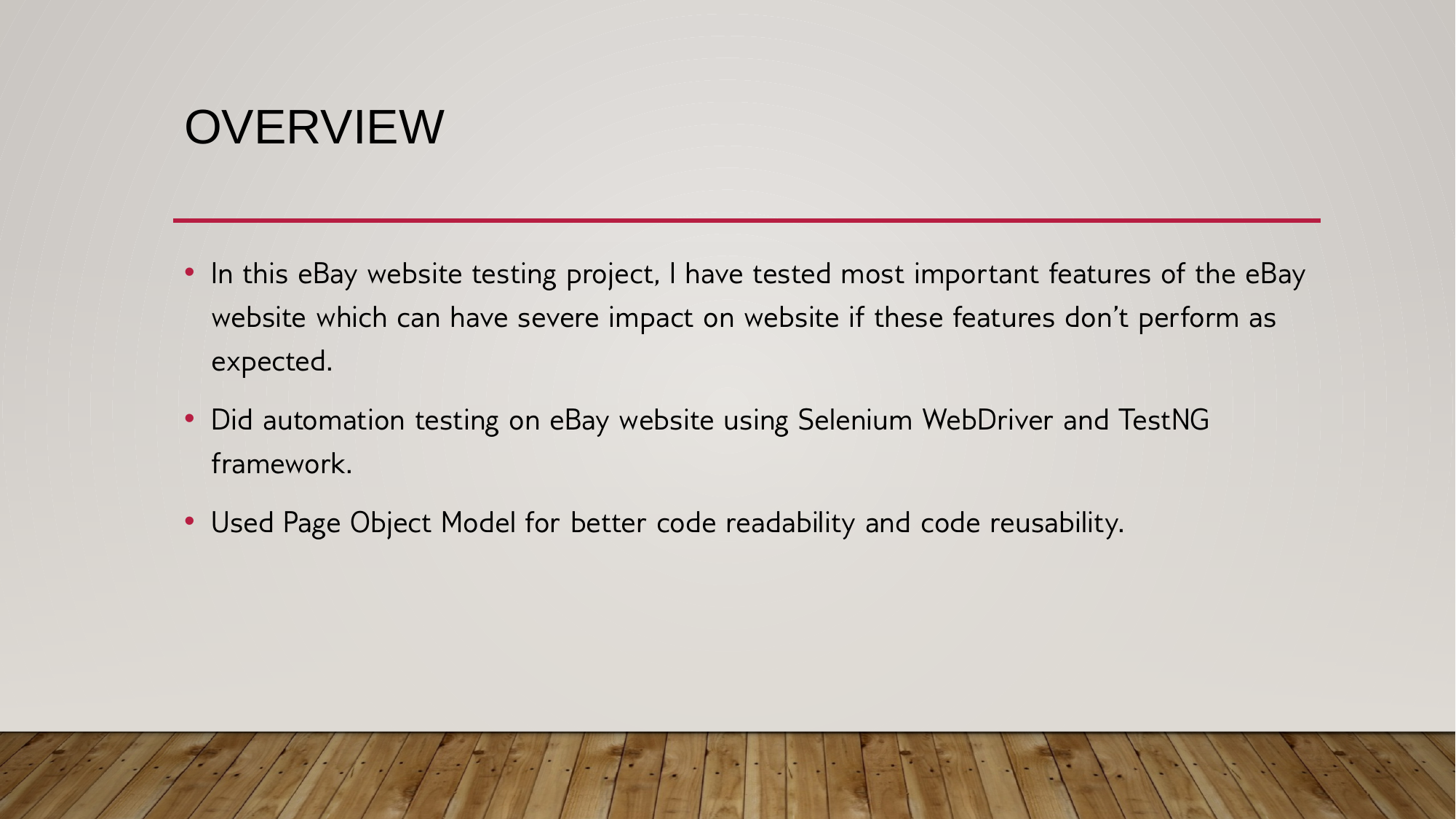

# Overview
In this eBay website testing project, I have tested most important features of the eBay website which can have severe impact on website if these features don’t perform as expected.
Did automation testing on eBay website using Selenium WebDriver and TestNG framework.
Used Page Object Model for better code readability and code reusability.